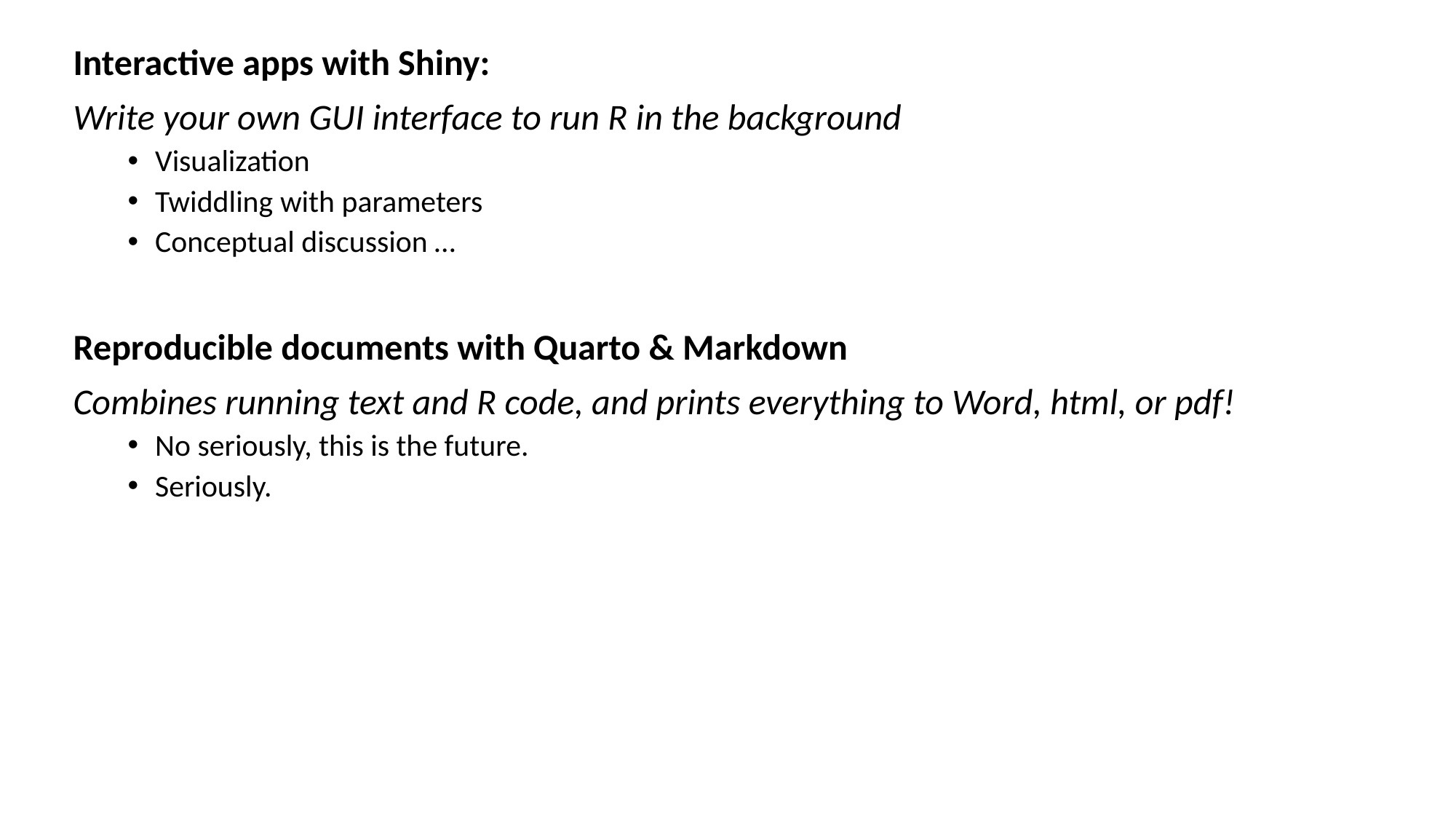

Interactive apps with Shiny:
Write your own GUI interface to run R in the background
Visualization
Twiddling with parameters
Conceptual discussion …

Reproducible documents with Quarto & Markdown
Combines running text and R code, and prints everything to Word, html, or pdf!
No seriously, this is the future.
Seriously.